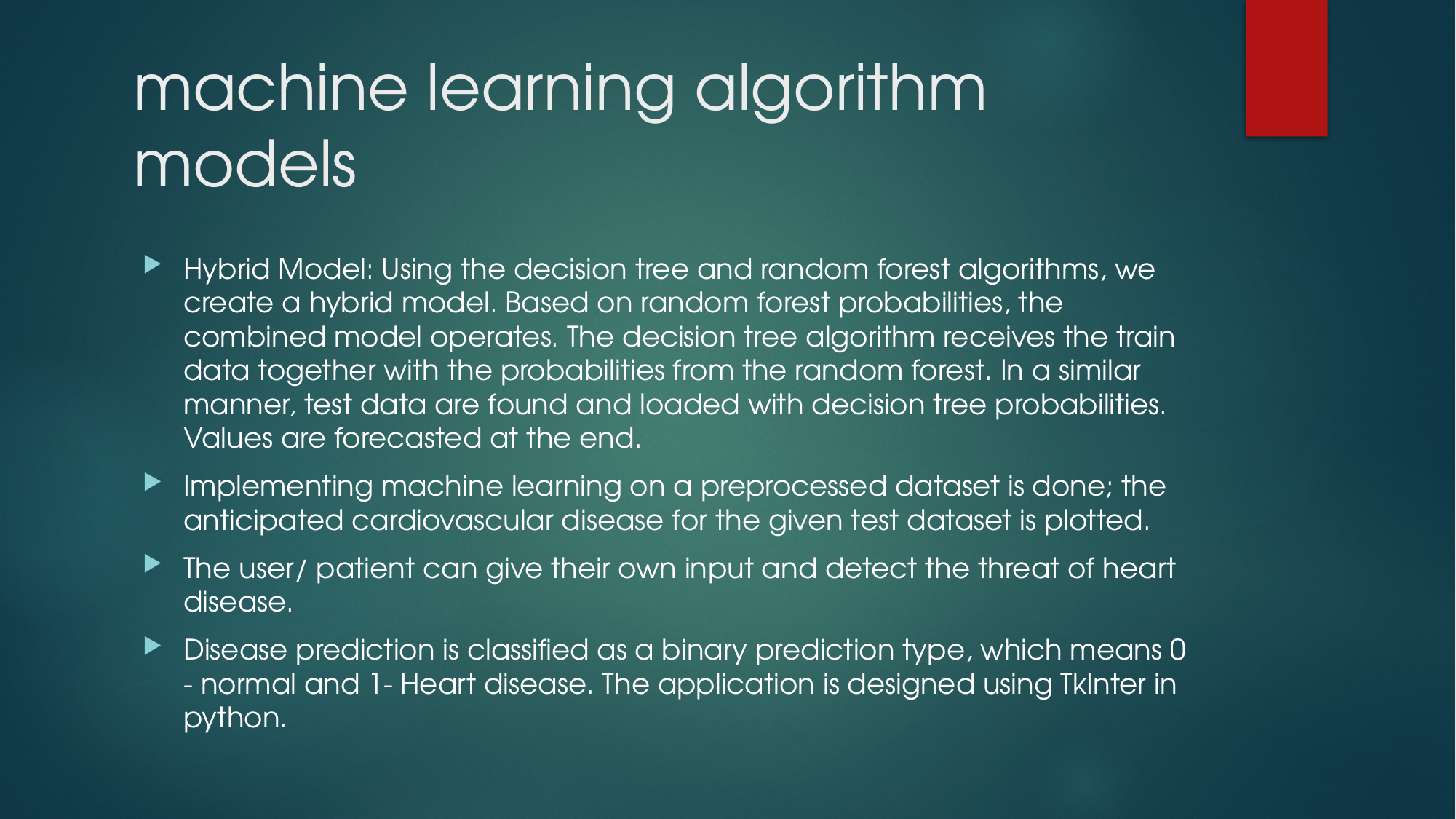

# machine learning algorithm models
Hybrid Model: Using the decision tree and random forest algorithms, we create a hybrid model. Based on random forest probabilities, the combined model operates. The decision tree algorithm receives the train data together with the probabilities from the random forest. In a similar manner, test data are found and loaded with decision tree probabilities. Values are forecasted at the end.
Implementing machine learning on a preprocessed dataset is done; the anticipated cardiovascular disease for the given test dataset is plotted.
The user/ patient can give their own input and detect the threat of heart disease.
Disease prediction is classified as a binary prediction type, which means 0 - normal and 1- Heart disease. The application is designed using TkInter in python.